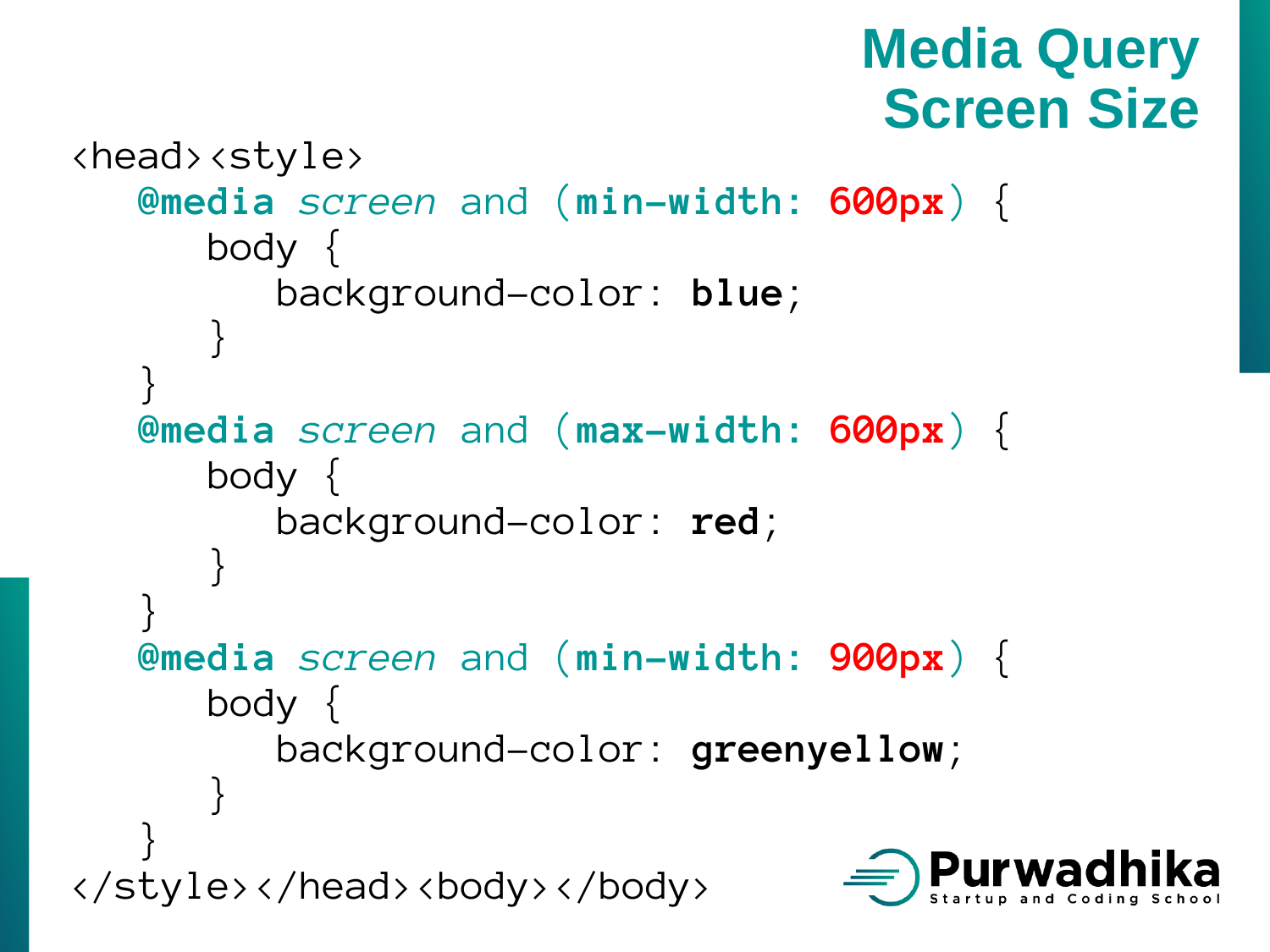

Media Query
Screen Size
<head><style>
   @media screen and (min-width: 600px) {
      body {
         background-color: blue;
      }
   }
   @media screen and (max-width: 600px) {
      body {
         background-color: red;
      }
   }
   @media screen and (min-width: 900px) {
      body {
         background-color: greenyellow;
      }
   }
</style></head><body></body>